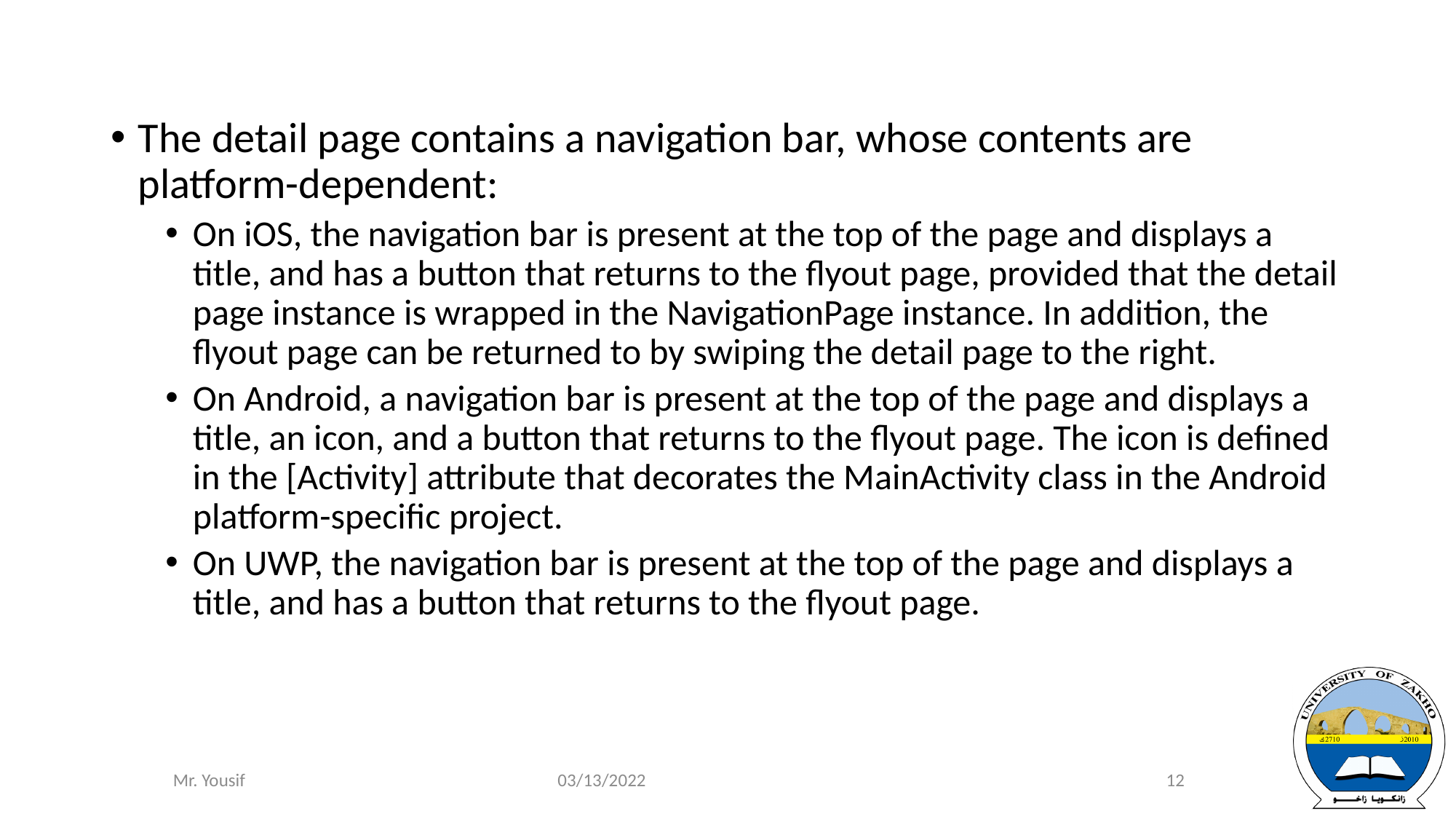

The detail page contains a navigation bar, whose contents are platform-dependent:
On iOS, the navigation bar is present at the top of the page and displays a title, and has a button that returns to the flyout page, provided that the detail page instance is wrapped in the NavigationPage instance. In addition, the flyout page can be returned to by swiping the detail page to the right.
On Android, a navigation bar is present at the top of the page and displays a title, an icon, and a button that returns to the flyout page. The icon is defined in the [Activity] attribute that decorates the MainActivity class in the Android platform-specific project.
On UWP, the navigation bar is present at the top of the page and displays a title, and has a button that returns to the flyout page.
03/13/2022
12
Mr. Yousif